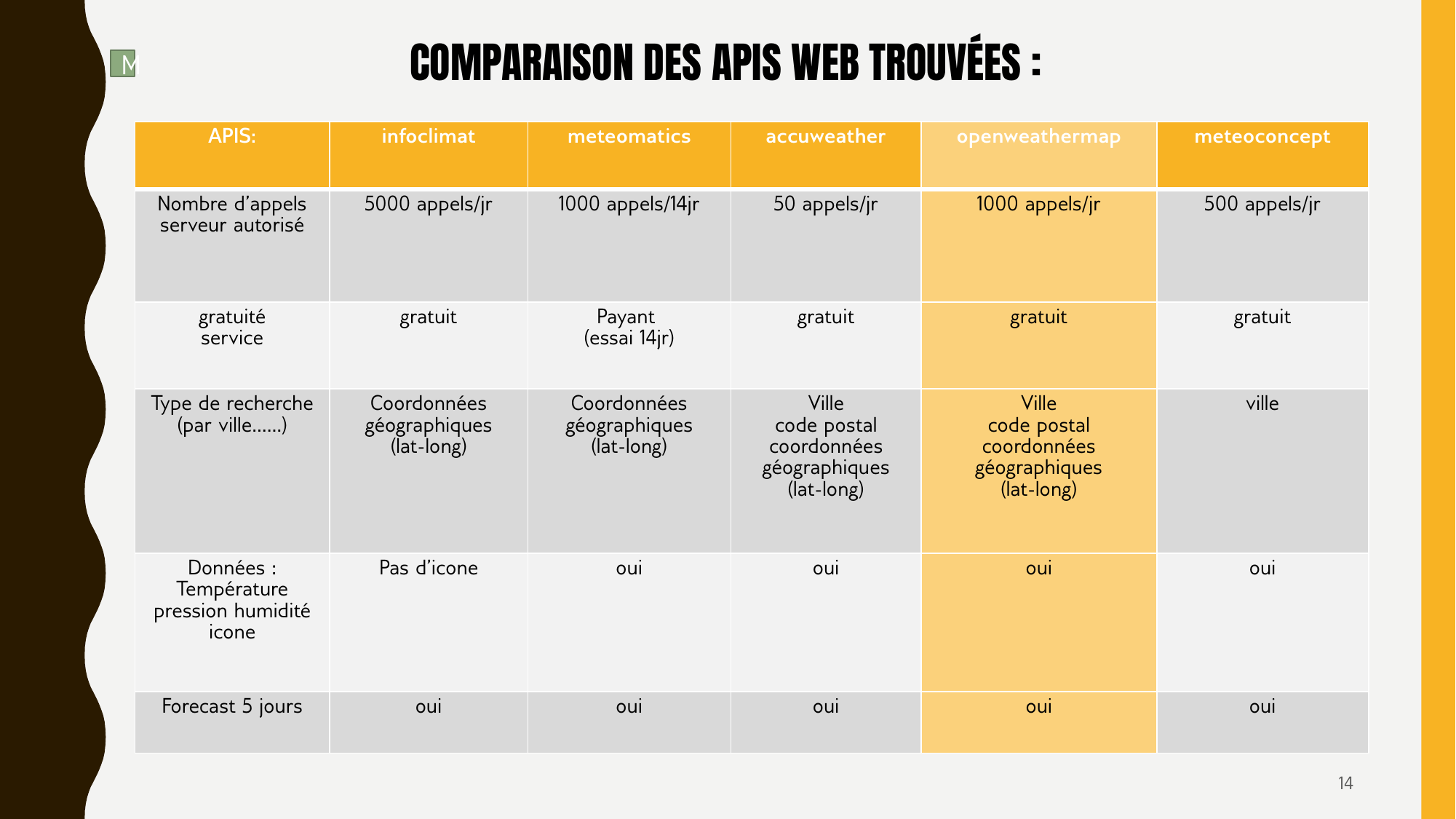

Comparaison des apis web trouvées :
M
| APIS: | infoclimat | meteomatics | accuweather | openweathermap | meteoconcept |
| --- | --- | --- | --- | --- | --- |
| Nombre d’appels serveur autorisé | 5000 appels/jr | 1000 appels/14jr | 50 appels/jr | 1000 appels/jr | 500 appels/jr |
| gratuité service | gratuit | Payant (essai 14jr) | gratuit | gratuit | gratuit |
| Type de recherche (par ville……) | Coordonnées géographiques (lat-long) | Coordonnées géographiques (lat-long) | Ville code postal coordonnées géographiques (lat-long) | Ville code postal coordonnées géographiques (lat-long) | ville |
| Données : Température pression humidité icone | Pas d’icone | oui | oui | oui | oui |
| Forecast 5 jours | oui | oui | oui | oui | oui |
14